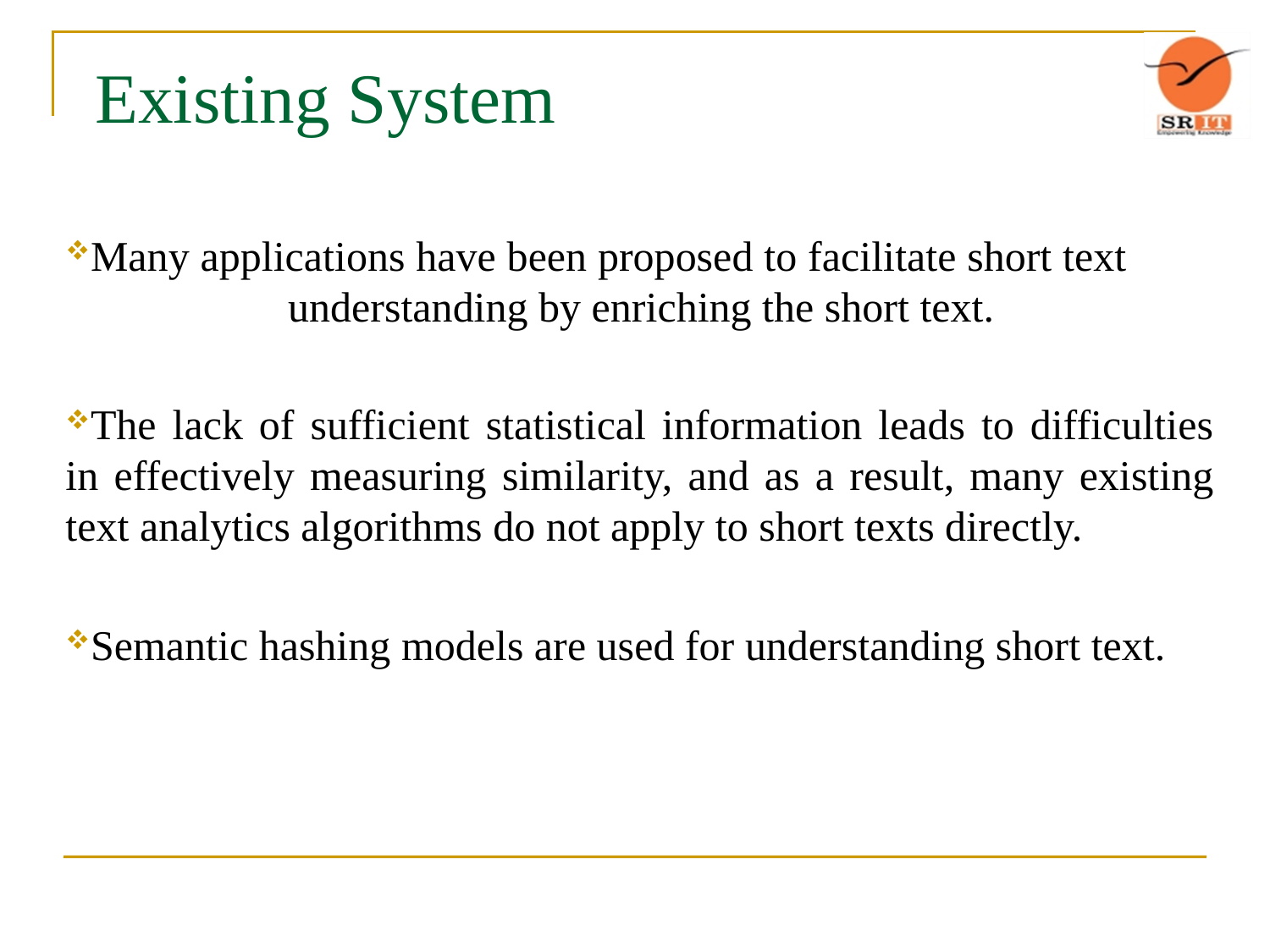

# Existing System
Many applications have been proposed to facilitate short text                              understanding by enriching the short text.

The lack of sufficient statistical information leads to difficulties in effectively measuring similarity, and as a result, many existing text analytics algorithms do not apply to short texts directly.

Semantic hashing models are used for understanding short text.